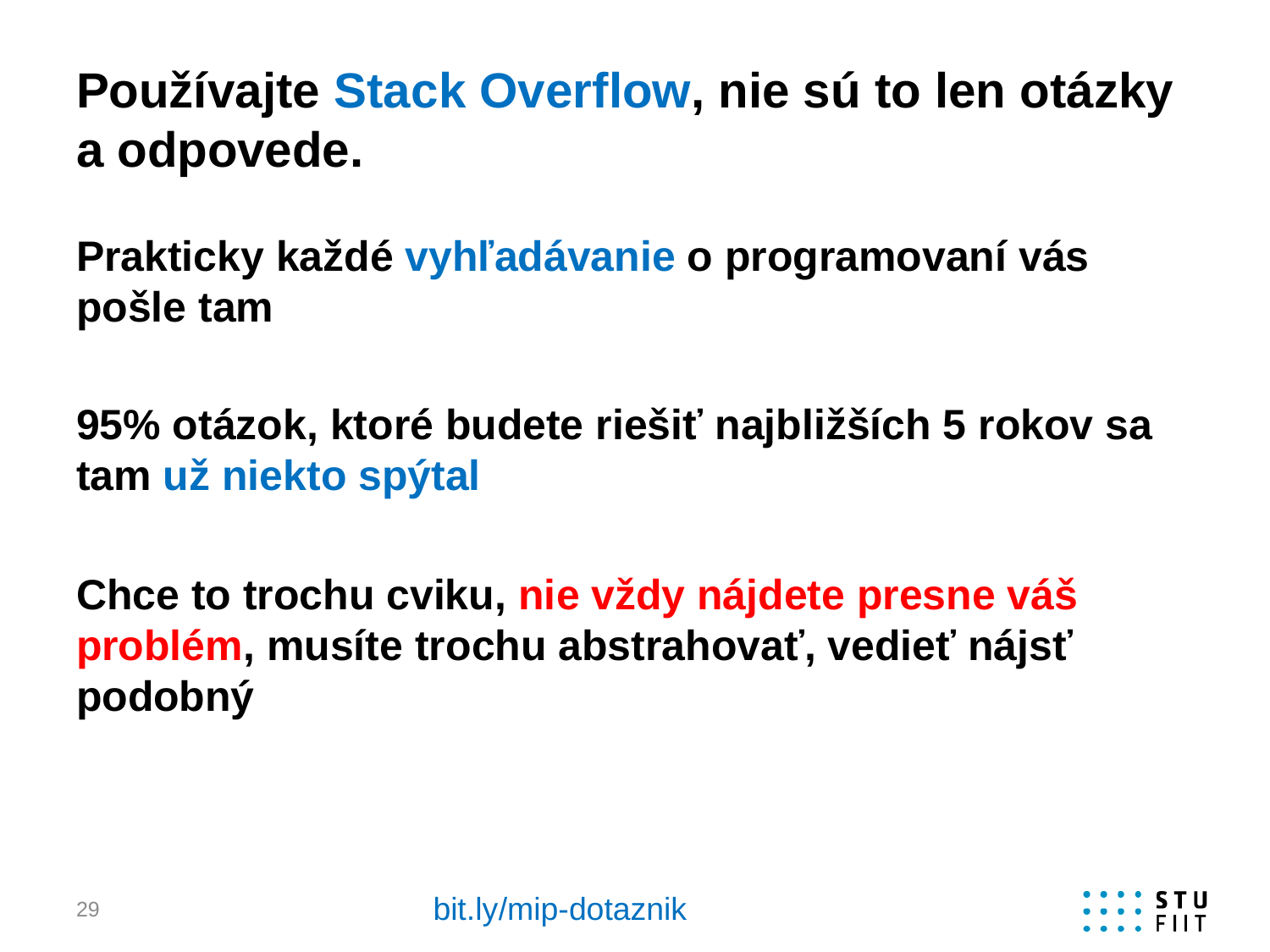

# Používajte Stack Overflow, nie sú to len otázky a odpovede.
Prakticky každé vyhľadávanie o programovaní vás pošle tam

95% otázok, ktoré budete riešiť najbližších 5 rokov sa tam už niekto spýtal

Chce to trochu cviku, nie vždy nájdete presne váš problém, musíte trochu abstrahovať, vedieť nájsť podobný

bit.ly/mip-dotaznik
29